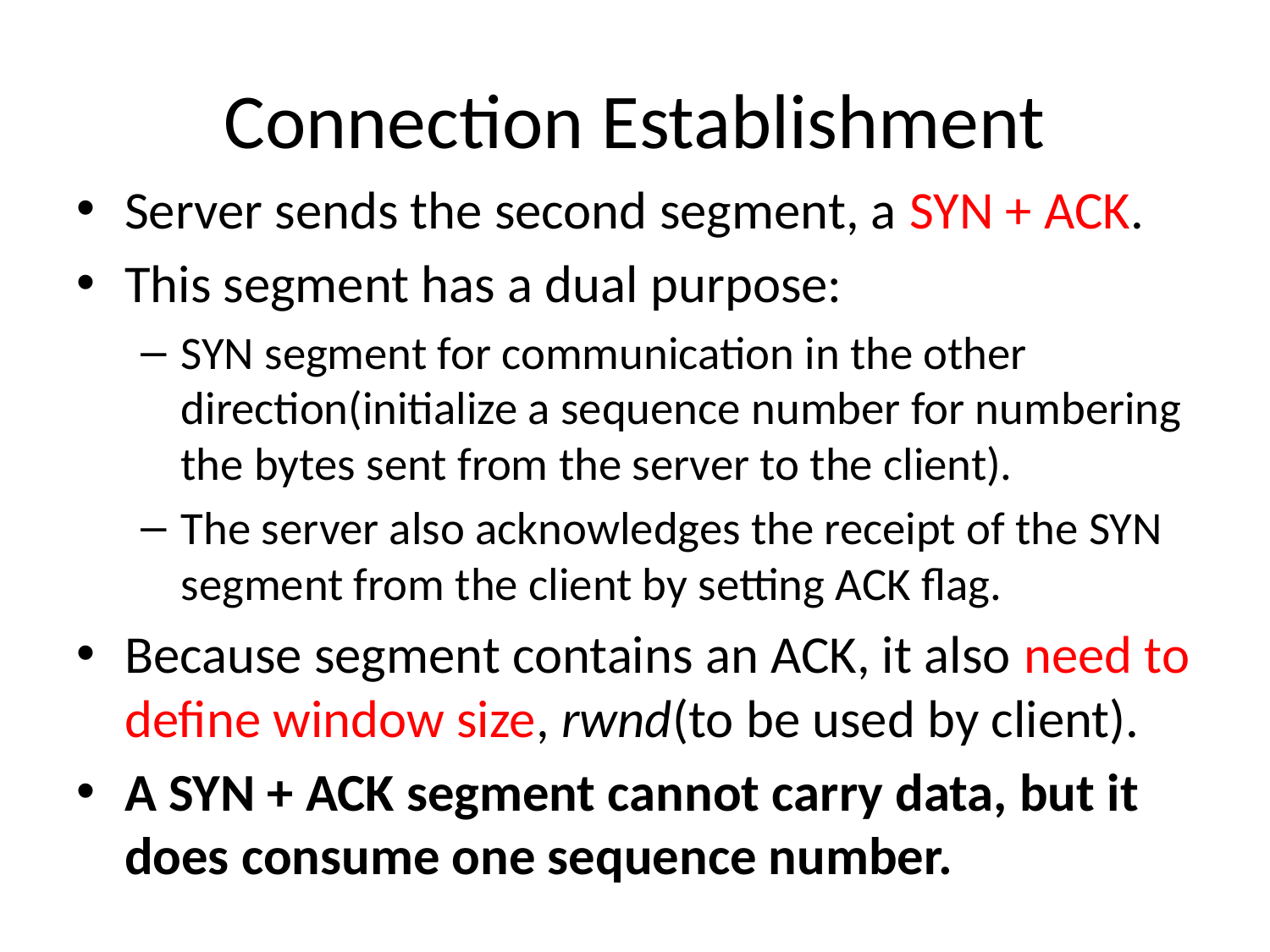

# Connection Establishment
Server sends the second segment, a SYN + ACK.
This segment has a dual purpose:
SYN segment for communication in the other direction(initialize a sequence number for numbering the bytes sent from the server to the client).
The server also acknowledges the receipt of the SYN segment from the client by setting ACK flag.
Because segment contains an ACK, it also need to define window size, rwnd(to be used by client).
A SYN + ACK segment cannot carry data, but it does consume one sequence number.